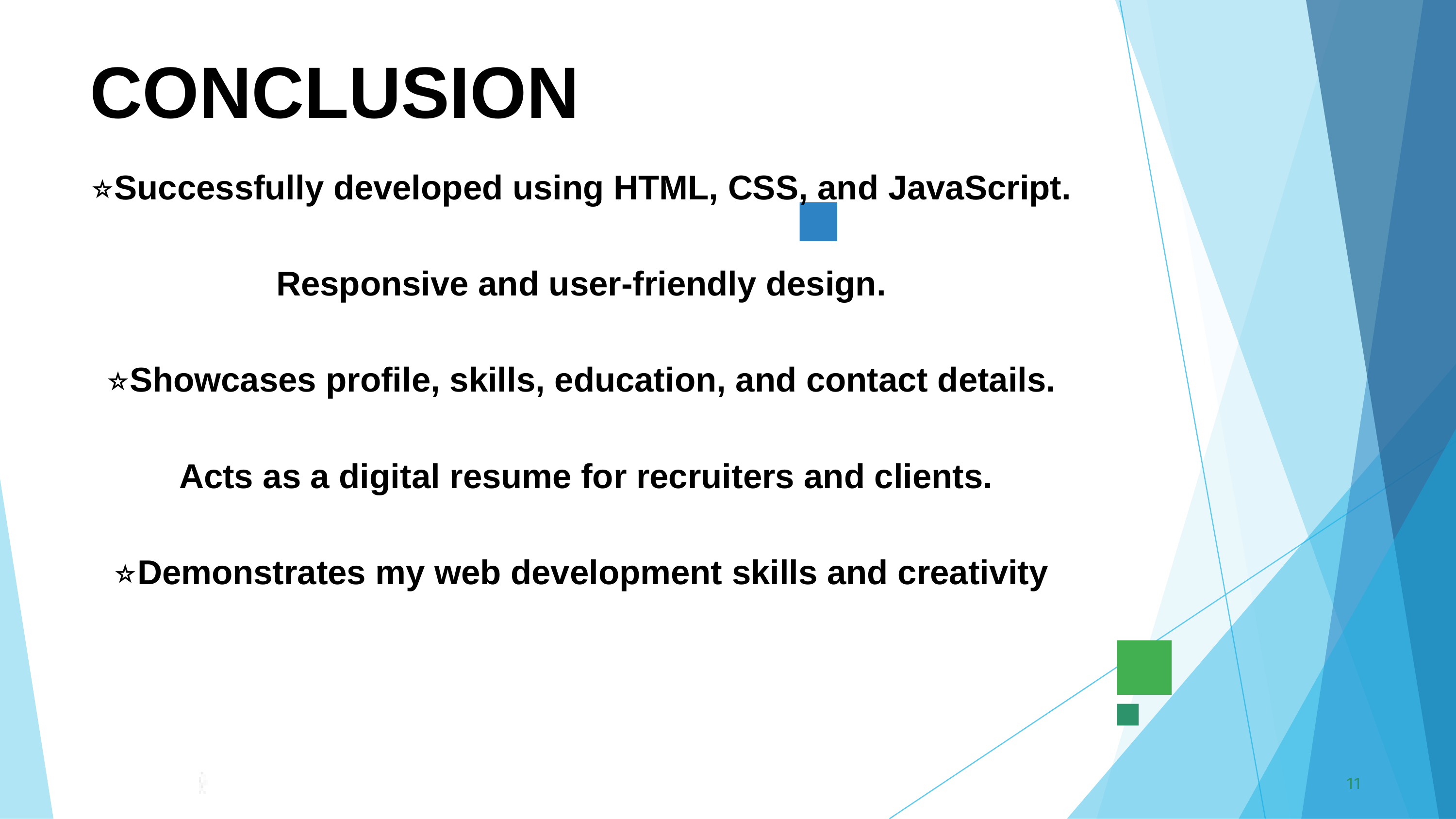

CONCLUSION
⭐Successfully developed using HTML, CSS, and JavaScript.

Responsive and user-friendly design.

⭐Showcases profile, skills, education, and contact details.

 Acts as a digital resume for recruiters and clients.

⭐Demonstrates my web development skills and creativity

11